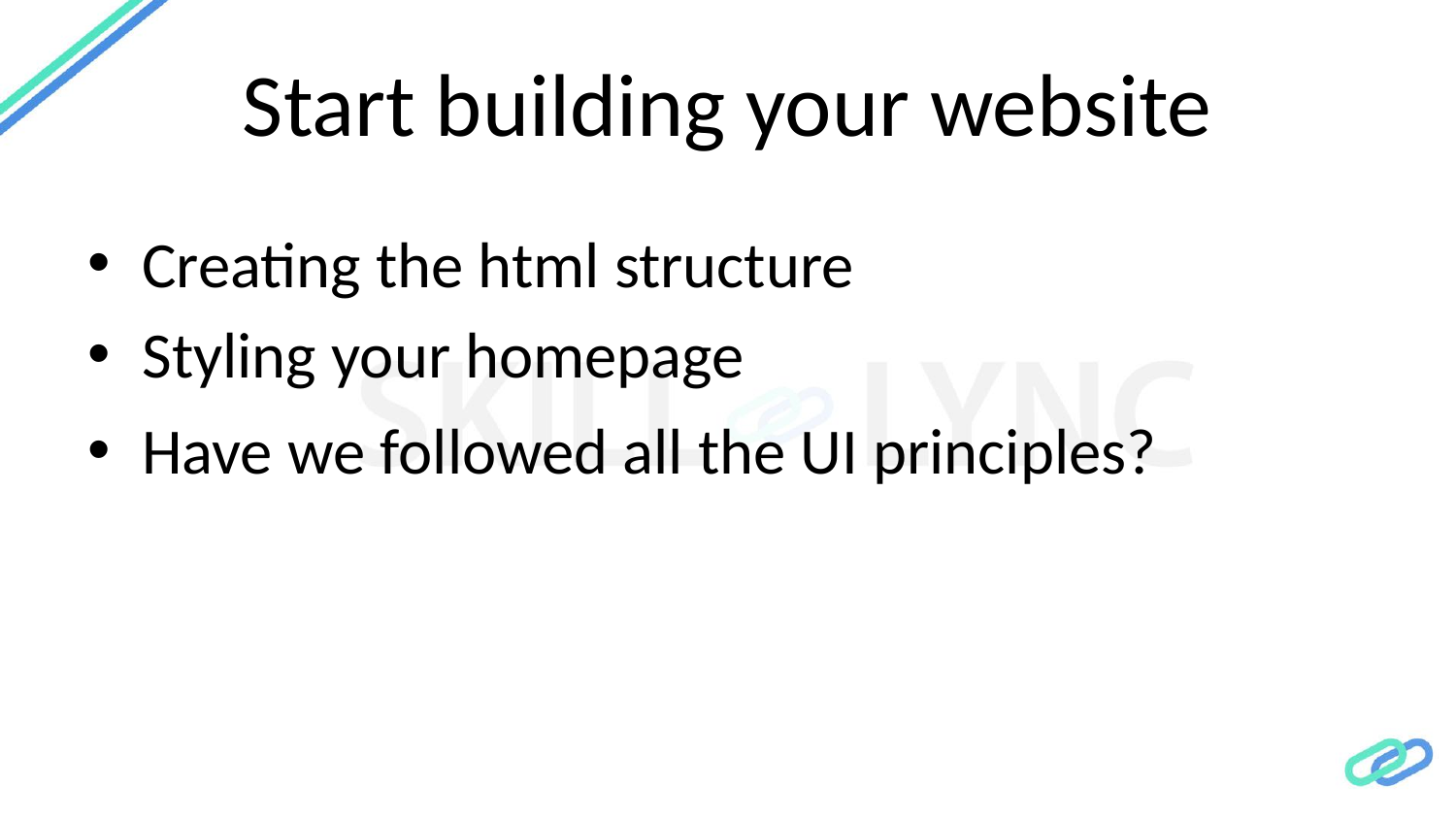

# Start building your website
Creating the html structure
Styling your homepage
Have we followed all the UI principles?